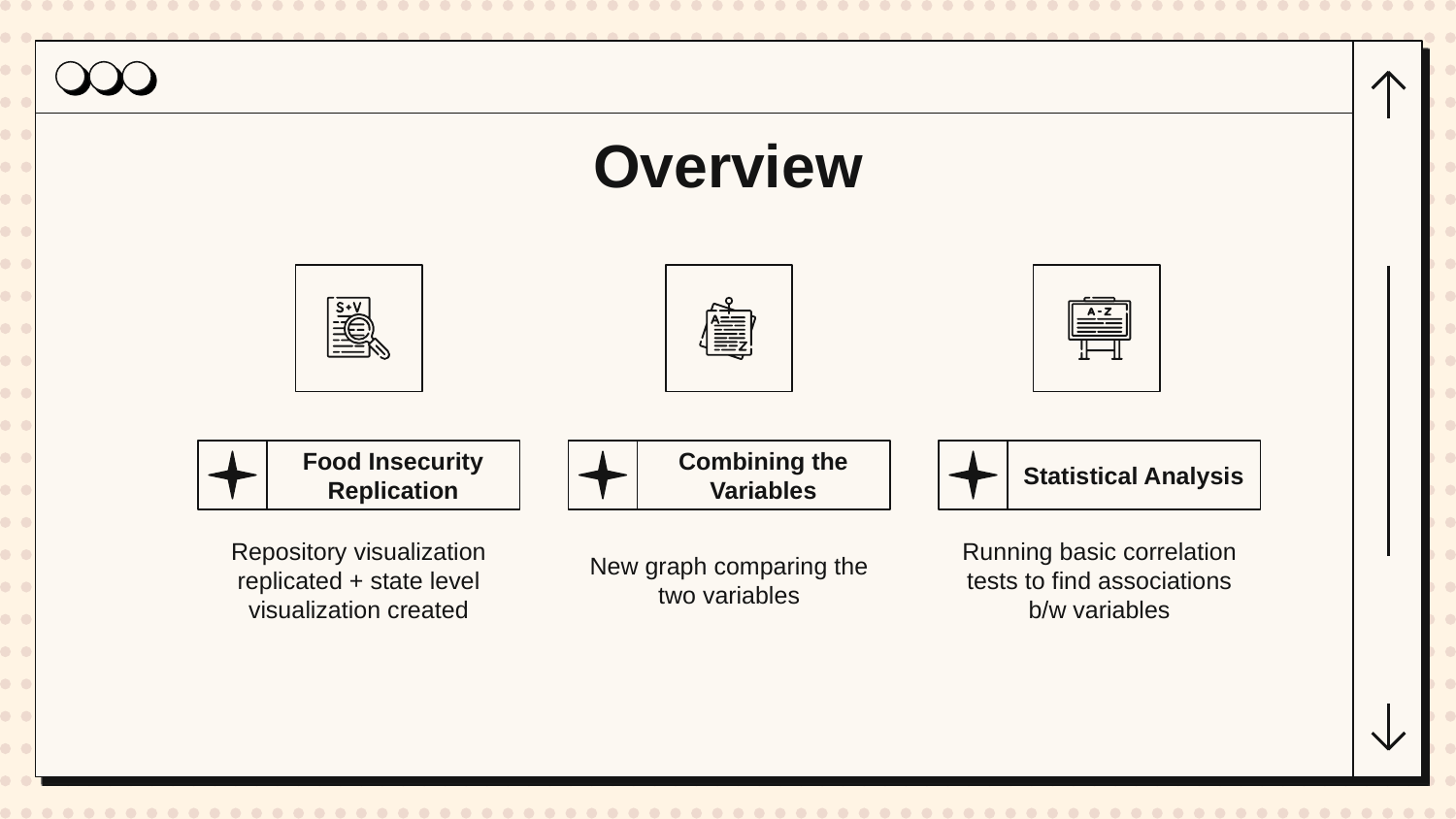

# Overview

Food Insecurity Replication
Combining the Variables
Statistical Analysis
Repository visualization replicated + state level visualization created
New graph comparing the two variables
Running basic correlation tests to find associations b/w variables